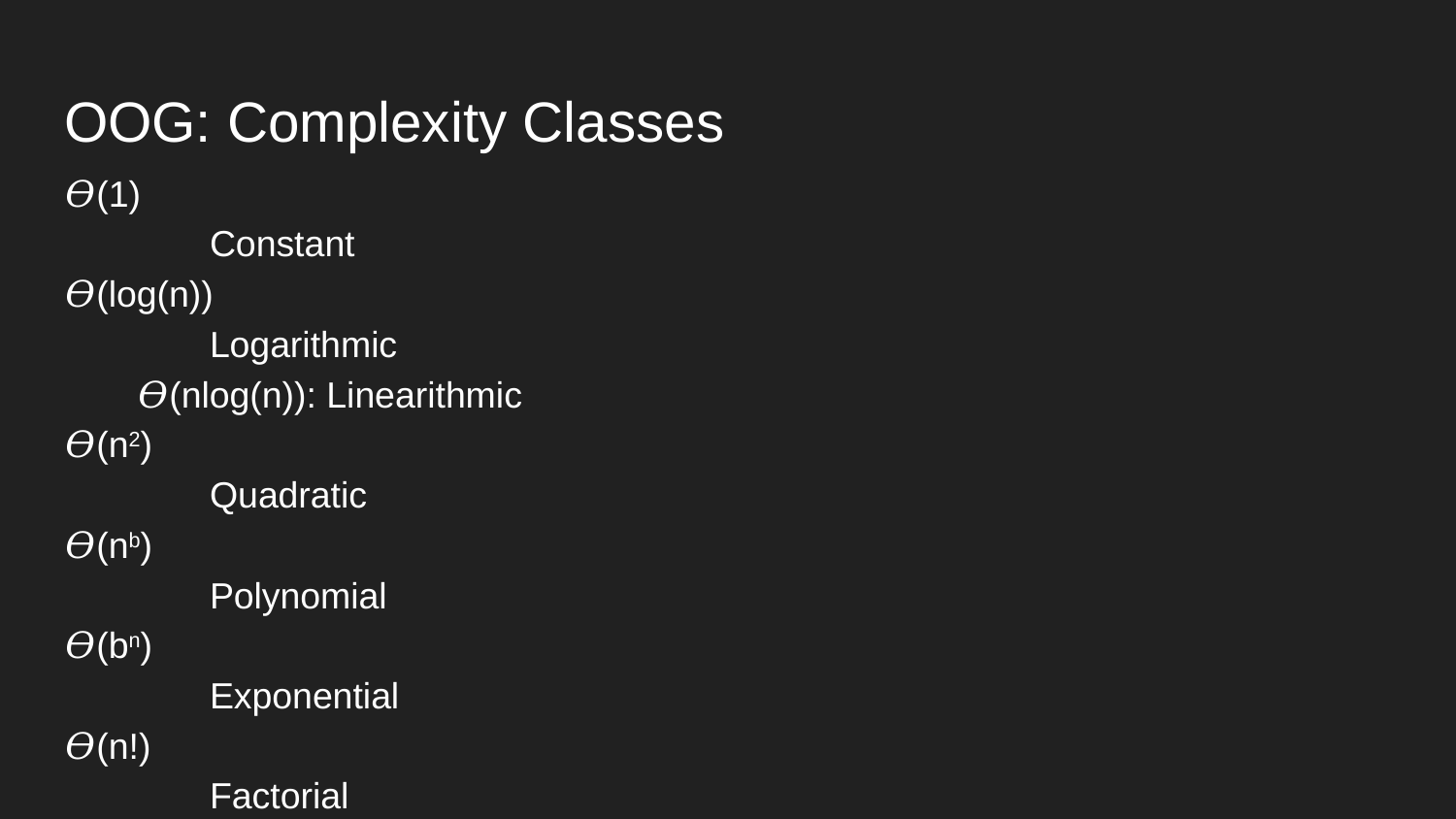

# OOG: Complexity Classes
𝛳(1)
	Constant
𝛳(log(n))
	Logarithmic
𝛳(nlog(n)): Linearithmic
𝛳(n2)
	Quadratic
𝛳(nb)
	Polynomial
𝛳(bn)
	Exponential
𝛳(n!)
	Factorial